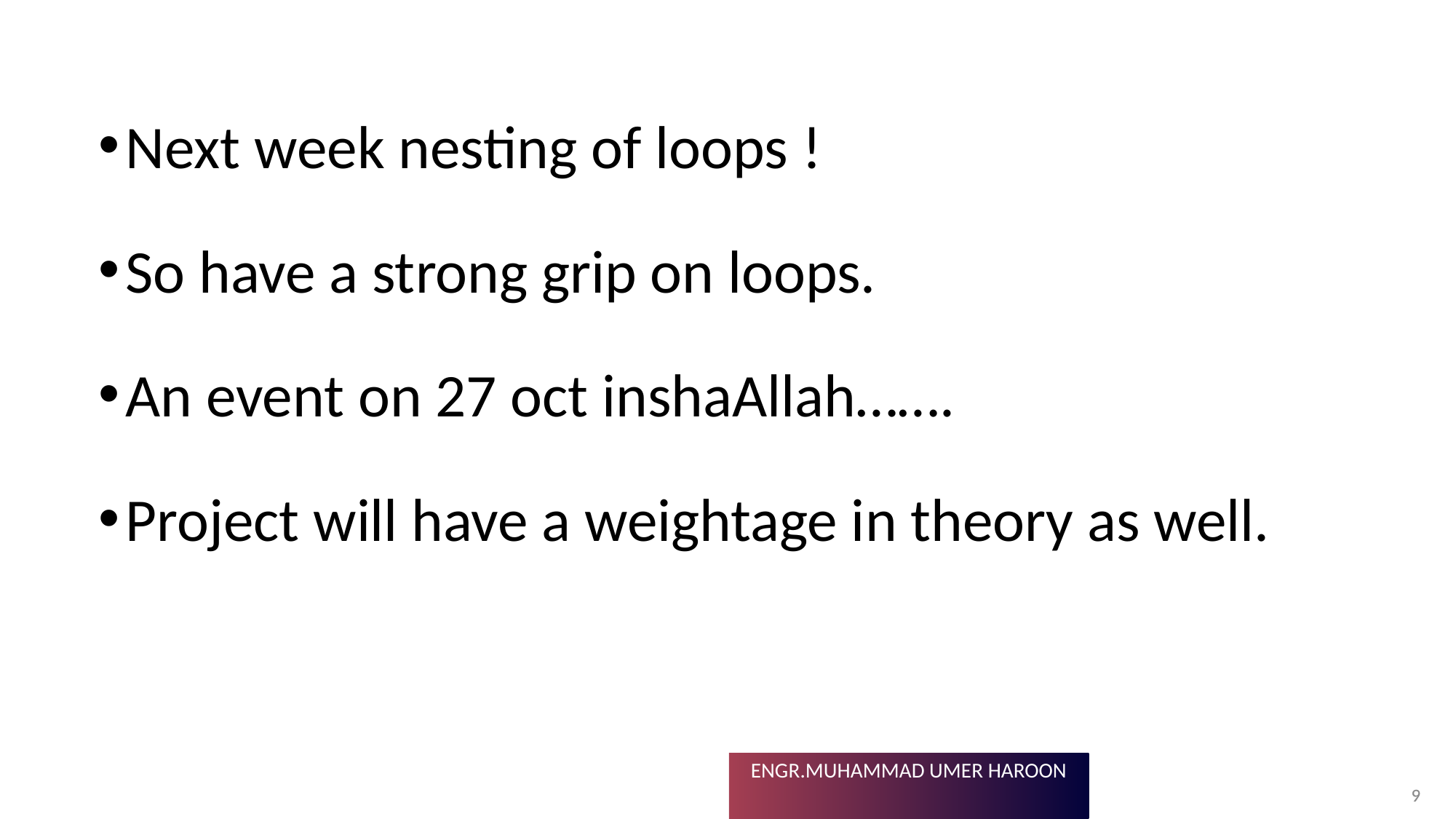

Next week nesting of loops !
So have a strong grip on loops.
An event on 27 oct inshaAllah…….
Project will have a weightage in theory as well.
9